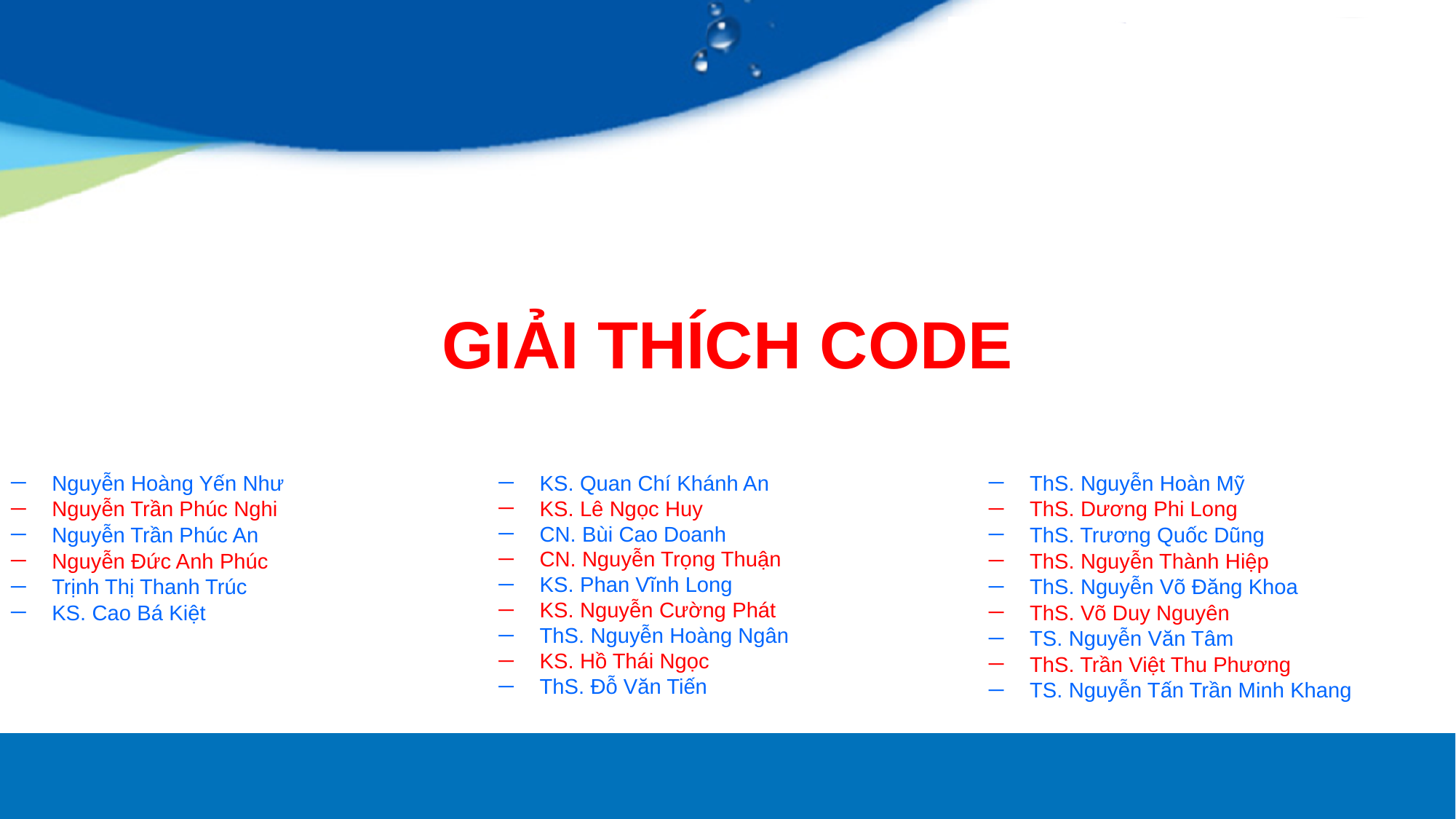

# GIẢI THÍCH CODE
Nguyễn Hoàng Yến Như
Nguyễn Trần Phúc Nghi
Nguyễn Trần Phúc An
Nguyễn Đức Anh Phúc
Trịnh Thị Thanh Trúc
KS. Cao Bá Kiệt

KS. Quan Chí Khánh An
KS. Lê Ngọc Huy
CN. Bùi Cao Doanh
CN. Nguyễn Trọng Thuận
KS. Phan Vĩnh Long
KS. Nguyễn Cường Phát
ThS. Nguyễn Hoàng Ngân
KS. Hồ Thái Ngọc
ThS. Đỗ Văn Tiến
ThS. Nguyễn Hoàn Mỹ
ThS. Dương Phi Long
ThS. Trương Quốc Dũng
ThS. Nguyễn Thành Hiệp
ThS. Nguyễn Võ Đăng Khoa
ThS. Võ Duy Nguyên
TS. Nguyễn Văn Tâm
ThS. Trần Việt Thu Phương
TS. Nguyễn Tấn Trần Minh Khang